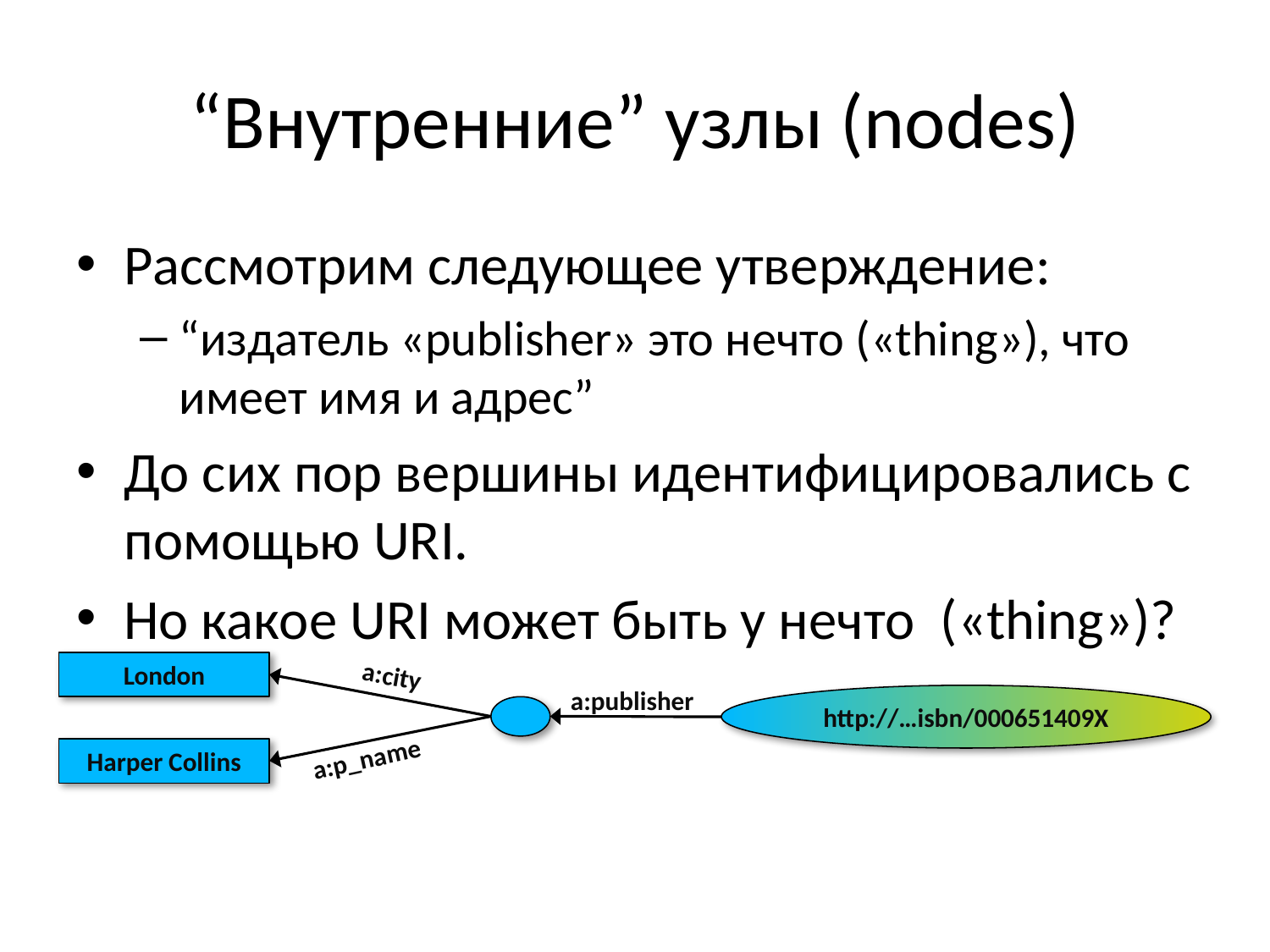

# “Внутренние” узлы (nodes)
Рассмотрим следующее утверждение:
“издатель «publisher» это нечто («thing»), что имеет имя и адрес”
До сих пор вершины идентифицировались с помощью URI.
Но какое URI может быть у нечто  («thing»)?
London
a:city
a:publisher
http://…isbn/000651409X

a:p_name
Harper Collins